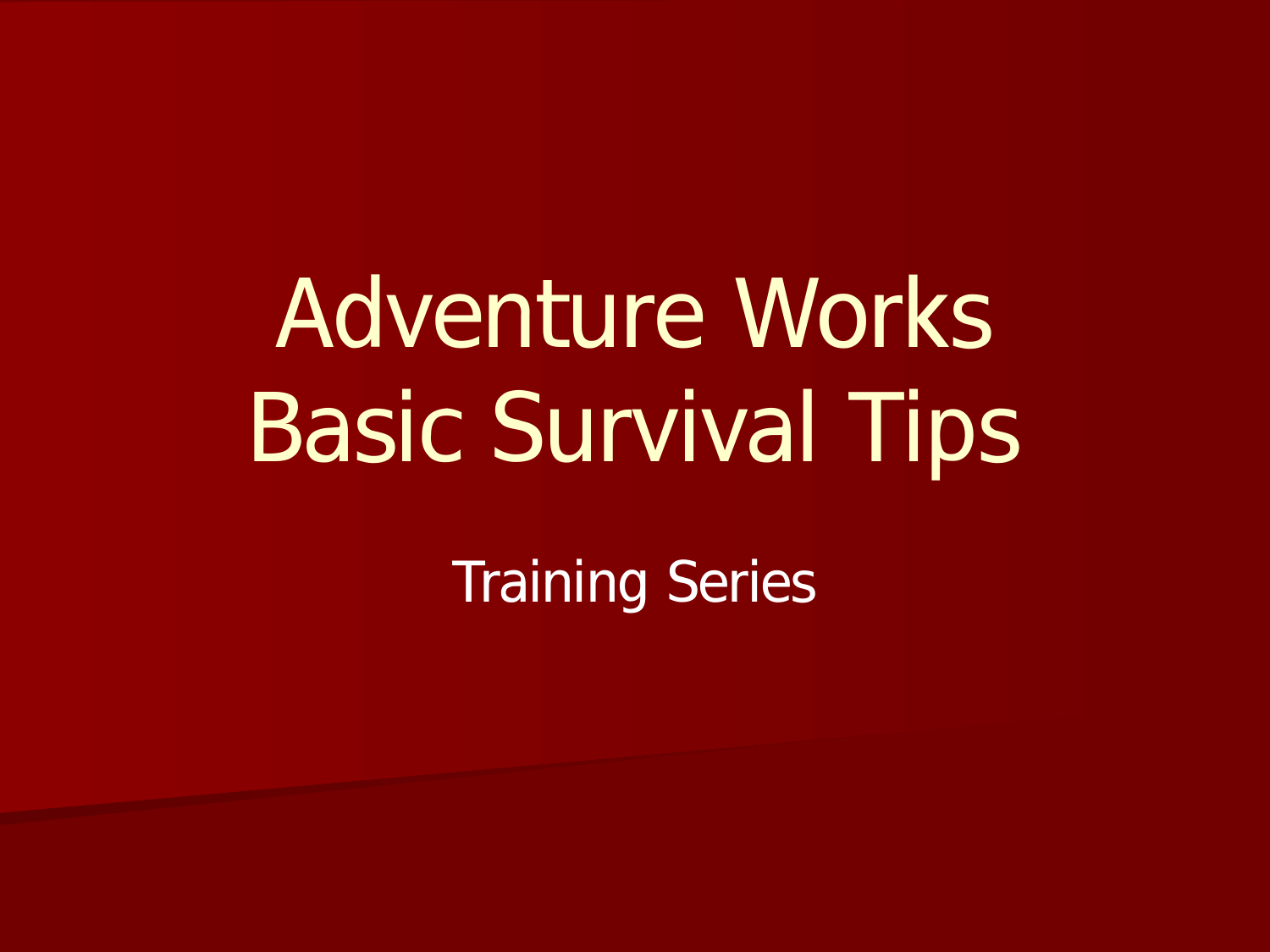

# Adventure Works Basic Survival Tips
Training Series